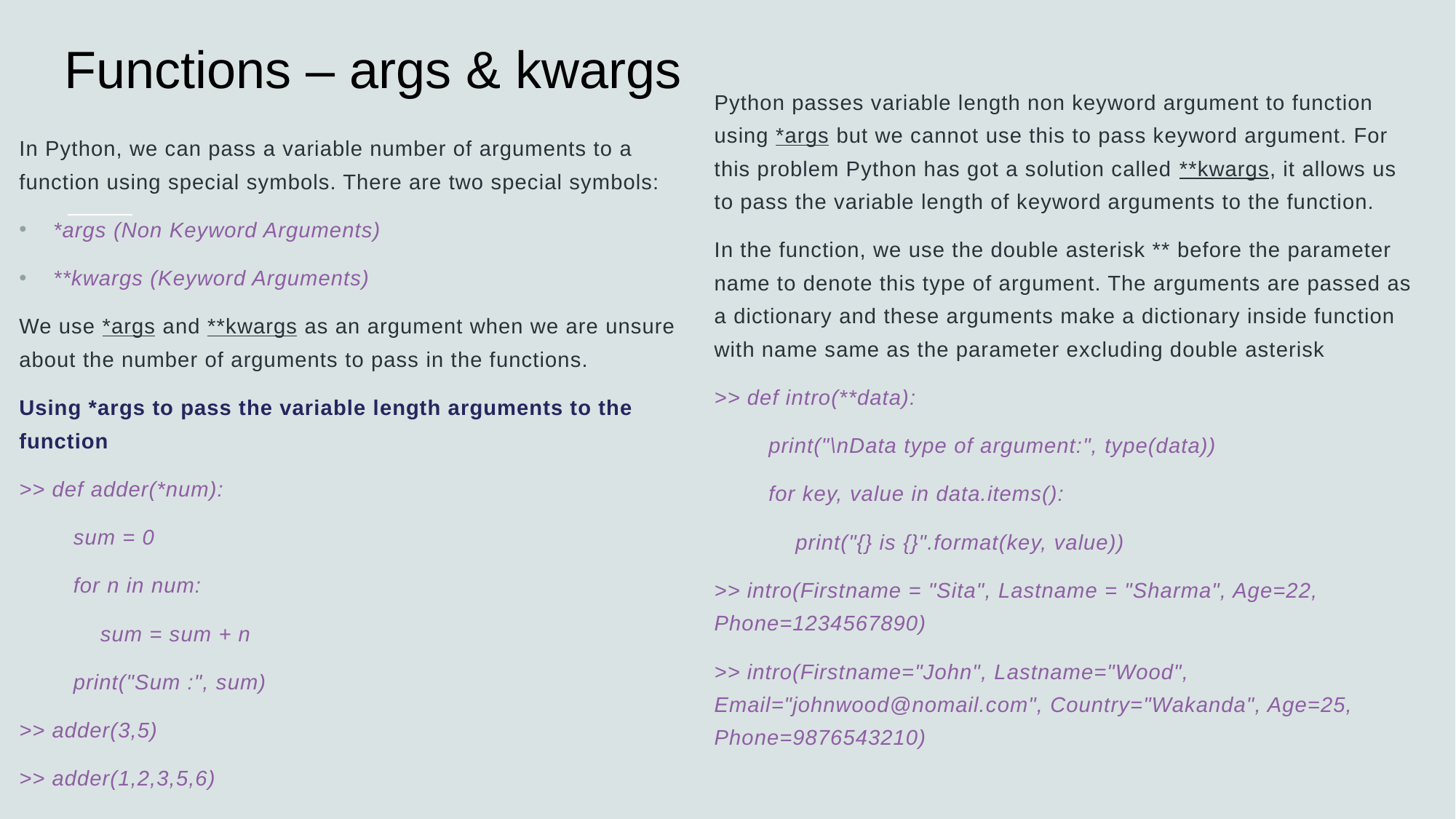

# Functions – args & kwargs
Python passes variable length non keyword argument to function using *args but we cannot use this to pass keyword argument. For this problem Python has got a solution called **kwargs, it allows us to pass the variable length of keyword arguments to the function.
In the function, we use the double asterisk ** before the parameter name to denote this type of argument. The arguments are passed as a dictionary and these arguments make a dictionary inside function with name same as the parameter excluding double asterisk
>> def intro(**data):
        print("\nData type of argument:", type(data))
        for key, value in data.items():
            print("{} is {}".format(key, value))
>> intro(Firstname = "Sita", Lastname = "Sharma", Age=22, Phone=1234567890)
>> intro(Firstname="John", Lastname="Wood", Email="johnwood@nomail.com", Country="Wakanda", Age=25, Phone=9876543210)
In Python, we can pass a variable number of arguments to a function using special symbols. There are two special symbols:
*args (Non Keyword Arguments)
**kwargs (Keyword Arguments)
We use *args and **kwargs as an argument when we are unsure about the number of arguments to pass in the functions.
Using *args to pass the variable length arguments to the function
>> def adder(*num):
        sum = 0
        for n in num:
            sum = sum + n
        print("Sum :", sum)
>> adder(3,5)
>> adder(1,2,3,5,6)